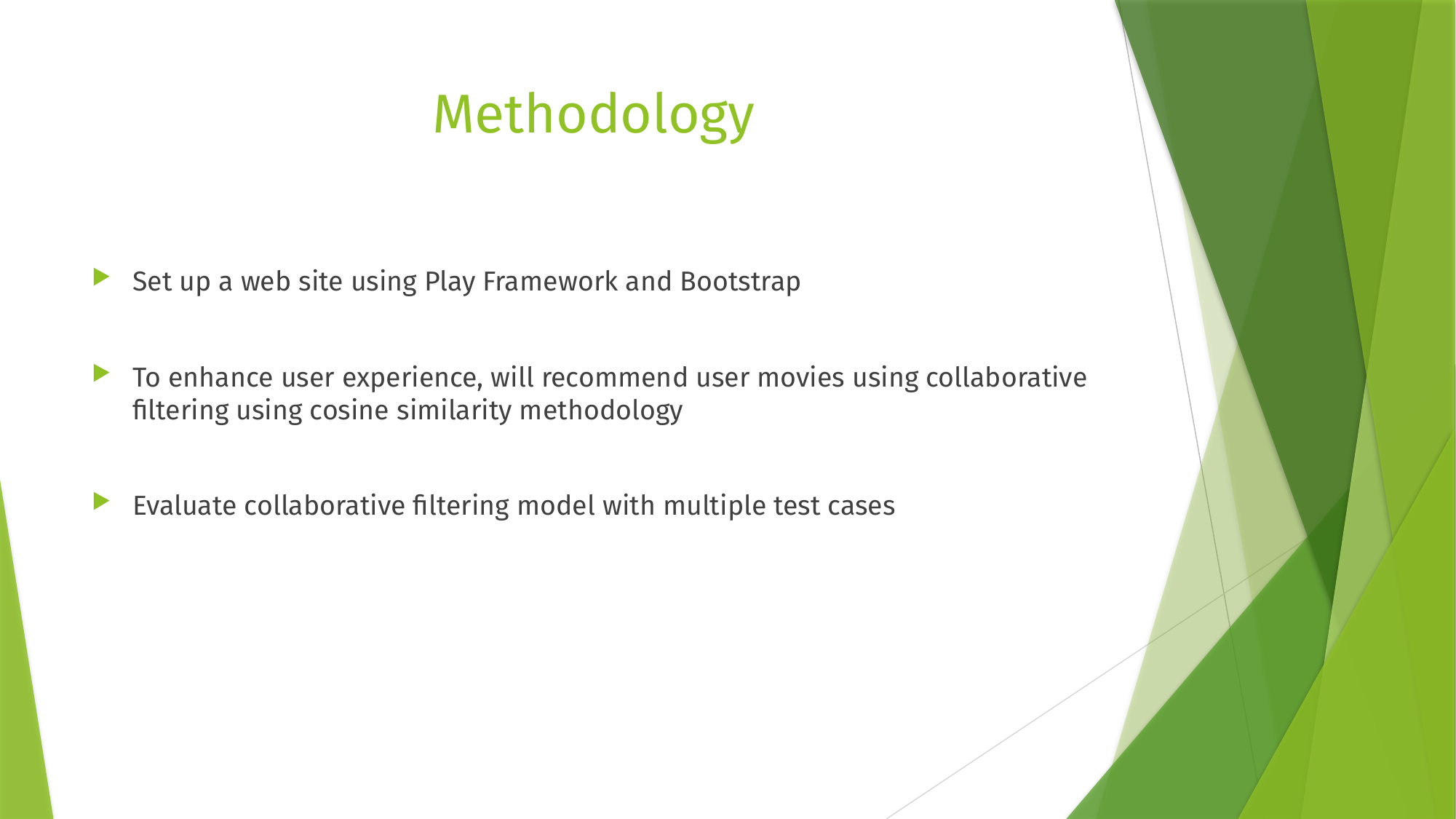

# Methodology
Set up a web site using Play Framework and Bootstrap

To enhance user experience, will recommend user movies using collaborative filtering using cosine similarity methodology

Evaluate collaborative filtering model with multiple test cases